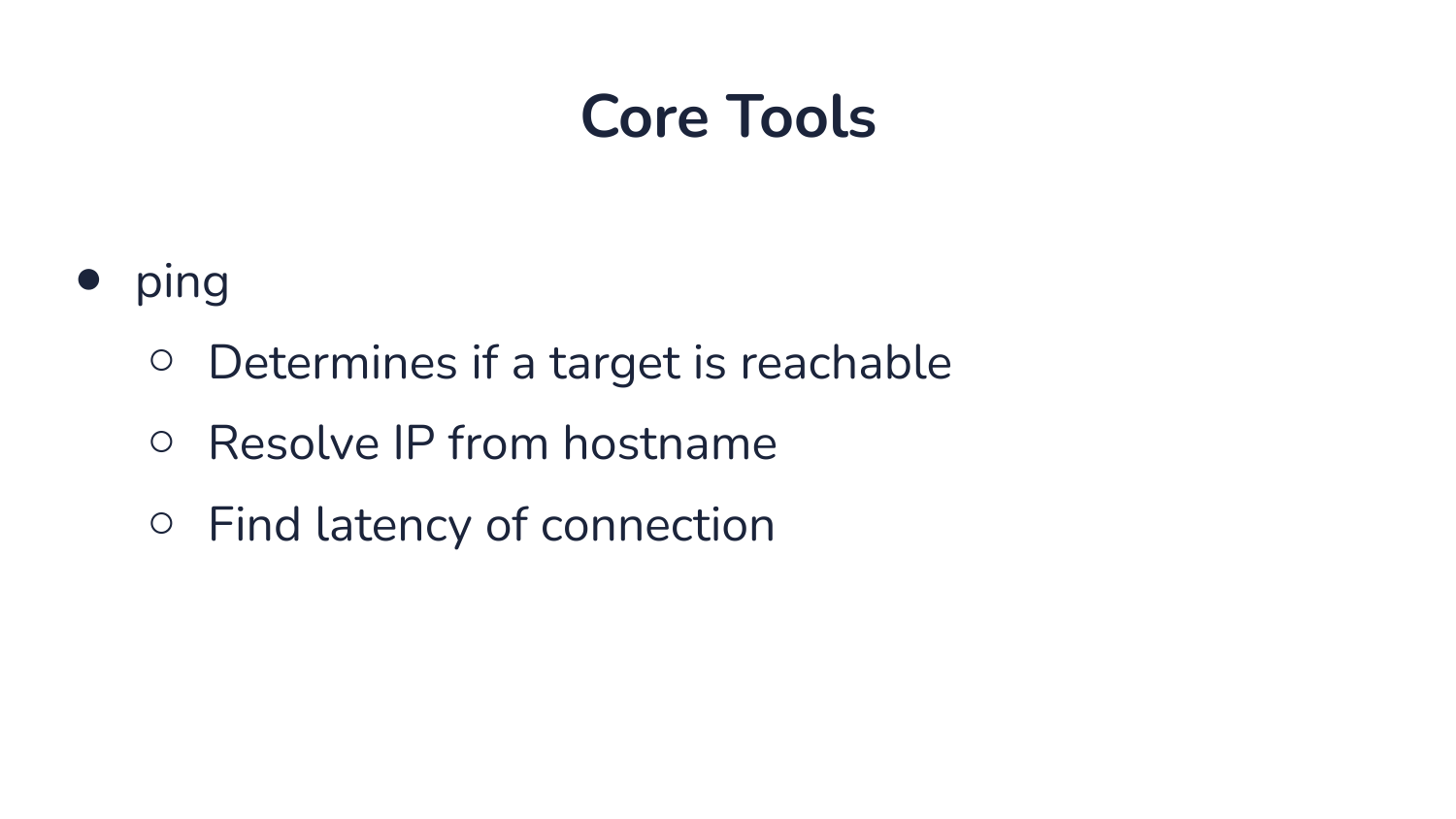

Core Tools
ping
Determines if a target is reachable
Resolve IP from hostname
Find latency of connection